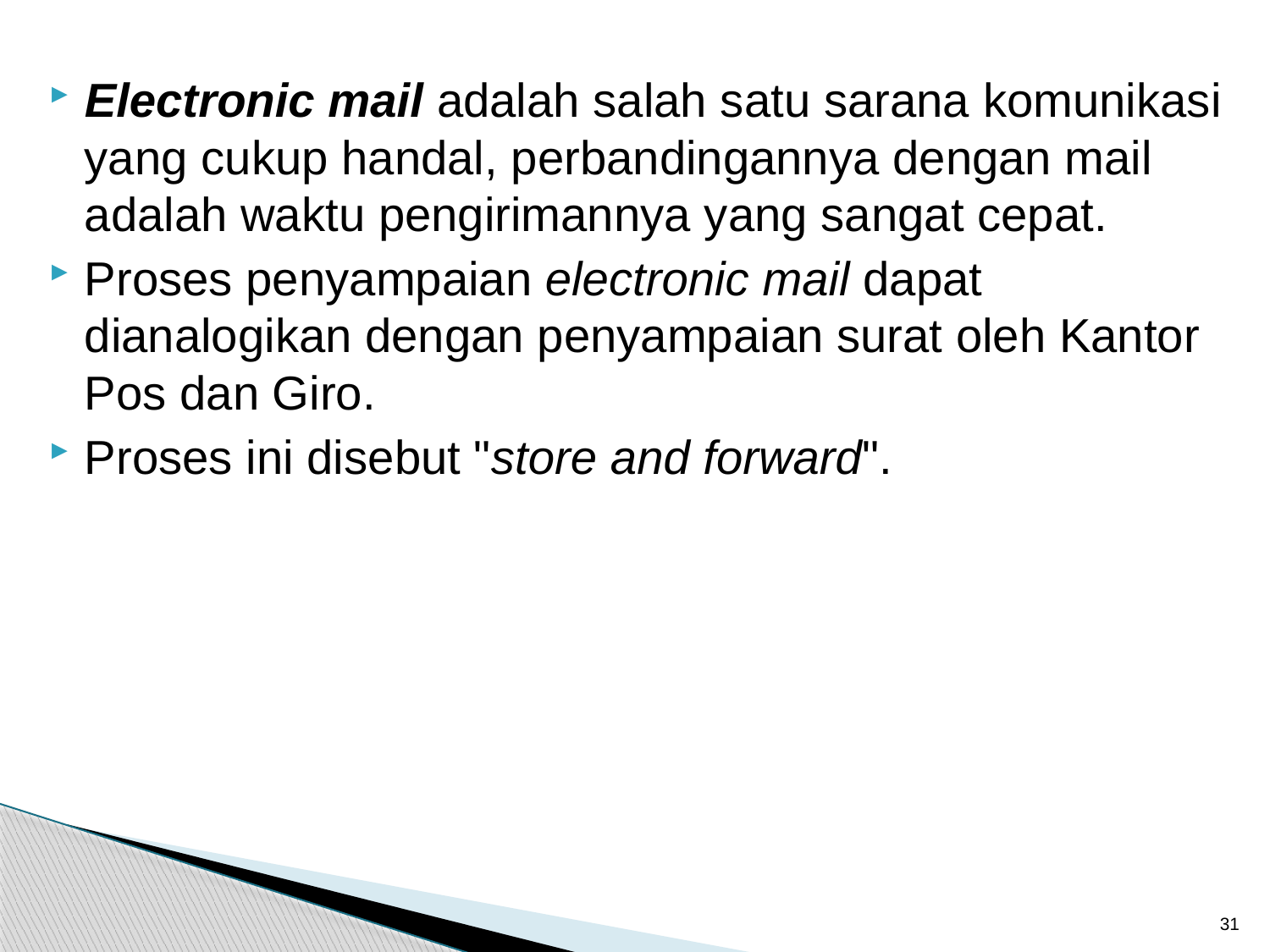

Electronic mail adalah salah satu sarana komunikasi yang cukup handal, perbandingannya dengan mail adalah waktu pengirimannya yang sangat cepat.
Proses penyampaian electronic mail dapat dianalogikan dengan penyampaian surat oleh Kantor Pos dan Giro.
Proses ini disebut "store and forward".

31